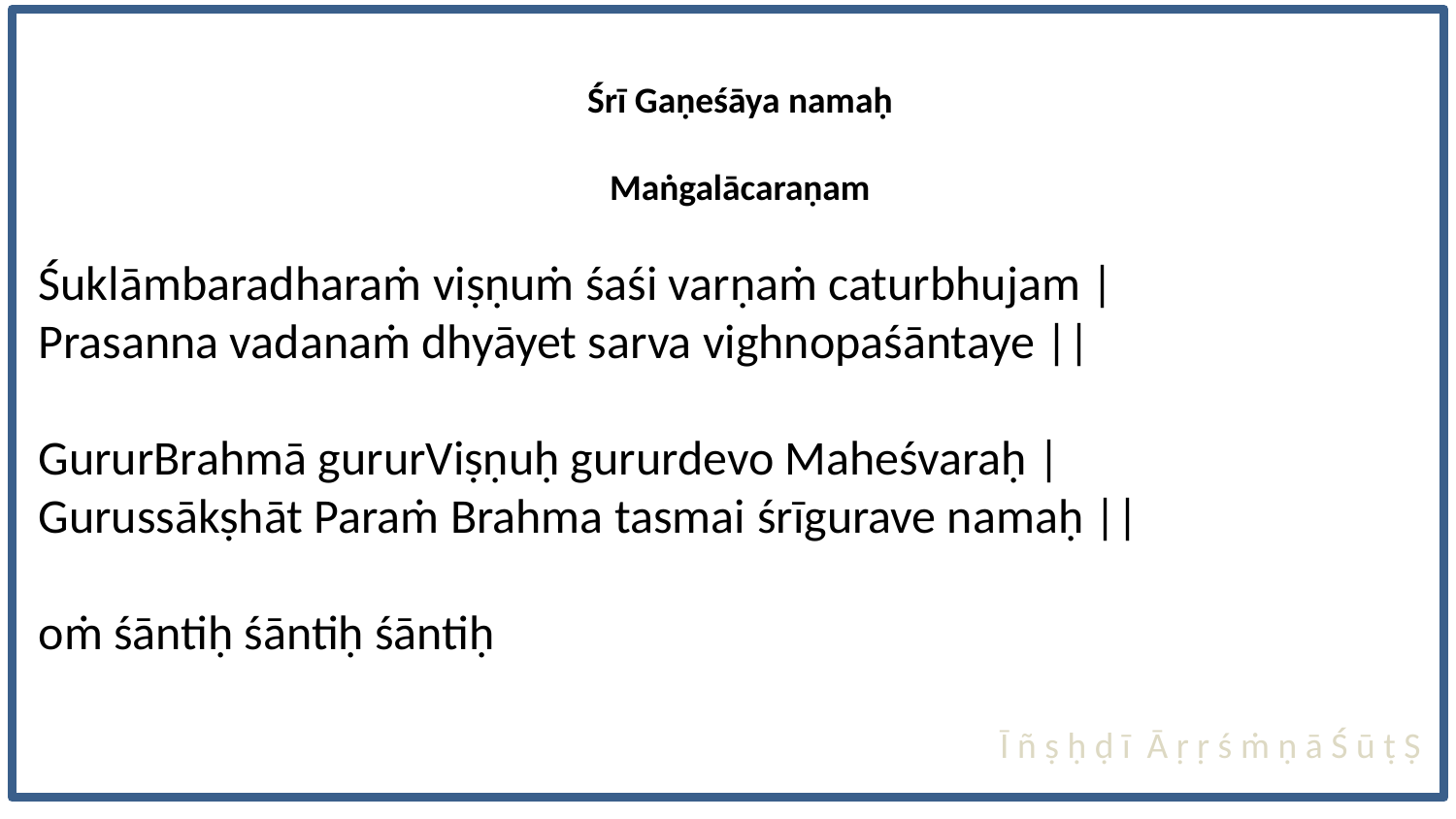

Śrī Gaṇeśāya namaḥ

Maṅgalācaraṇam

Śuklāmbaradharaṁ viṣṇuṁ śaśi varṇaṁ caturbhujam |
Prasanna vadanaṁ dhyāyet sarva vighnopaśāntaye ||

GururBrahmā gururViṣṇuḥ gururdevo Maheśvaraḥ |
Gurussākṣhāt Paraṁ Brahma tasmai śrīgurave namaḥ ||

oṁ śāntiḥ śāntiḥ śāntiḥ
Ī ñ ṣ ḥ ḍ ī  Ā ṛ ṛ ś ṁ ṇ ā Ś ū ṭ Ṣ